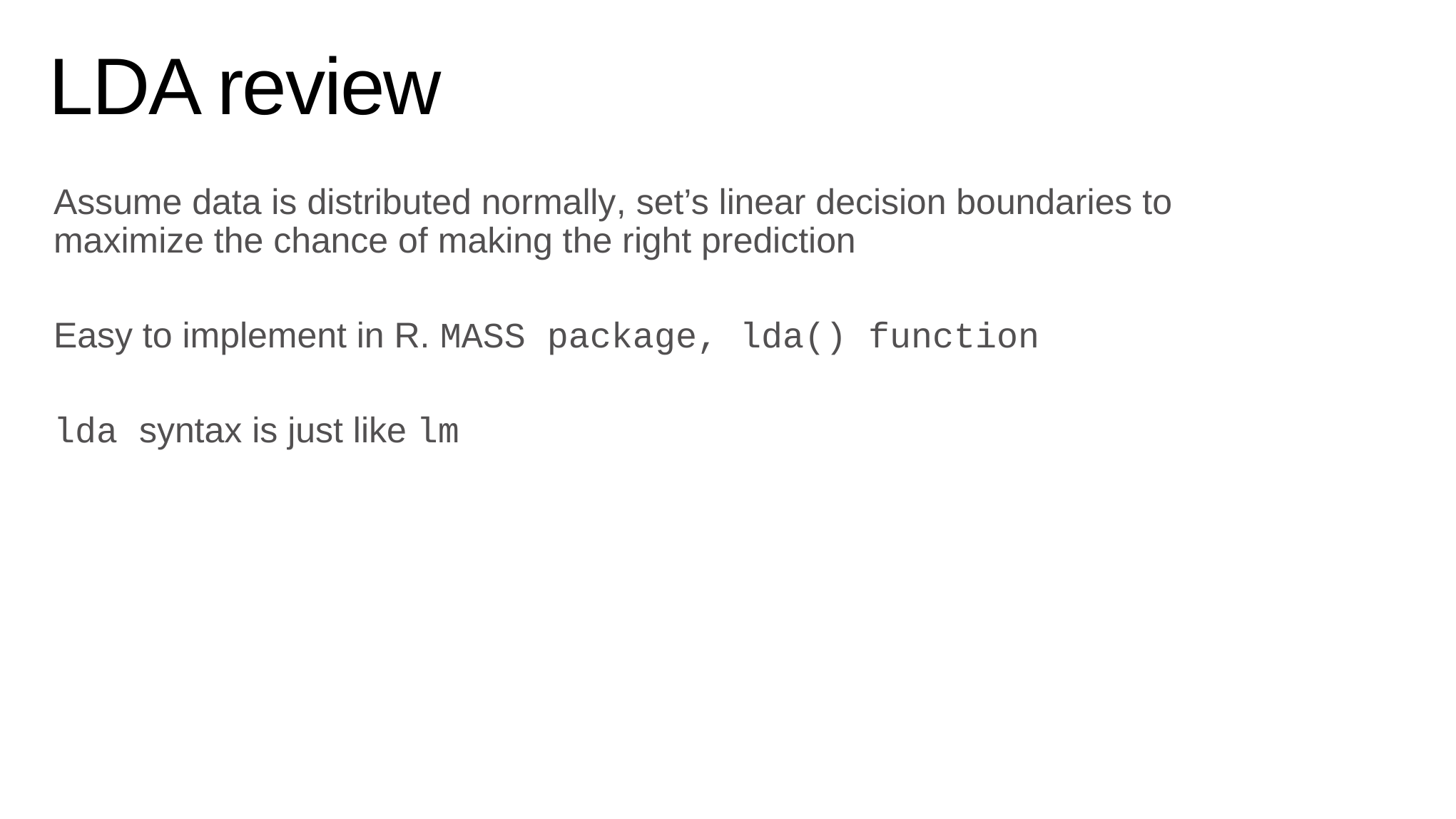

# LDA review

Assume data is distributed normally, set’s linear decision boundaries to maximize the chance of making the right prediction

Easy to implement in R. MASS package, lda() function

lda syntax is just like lm